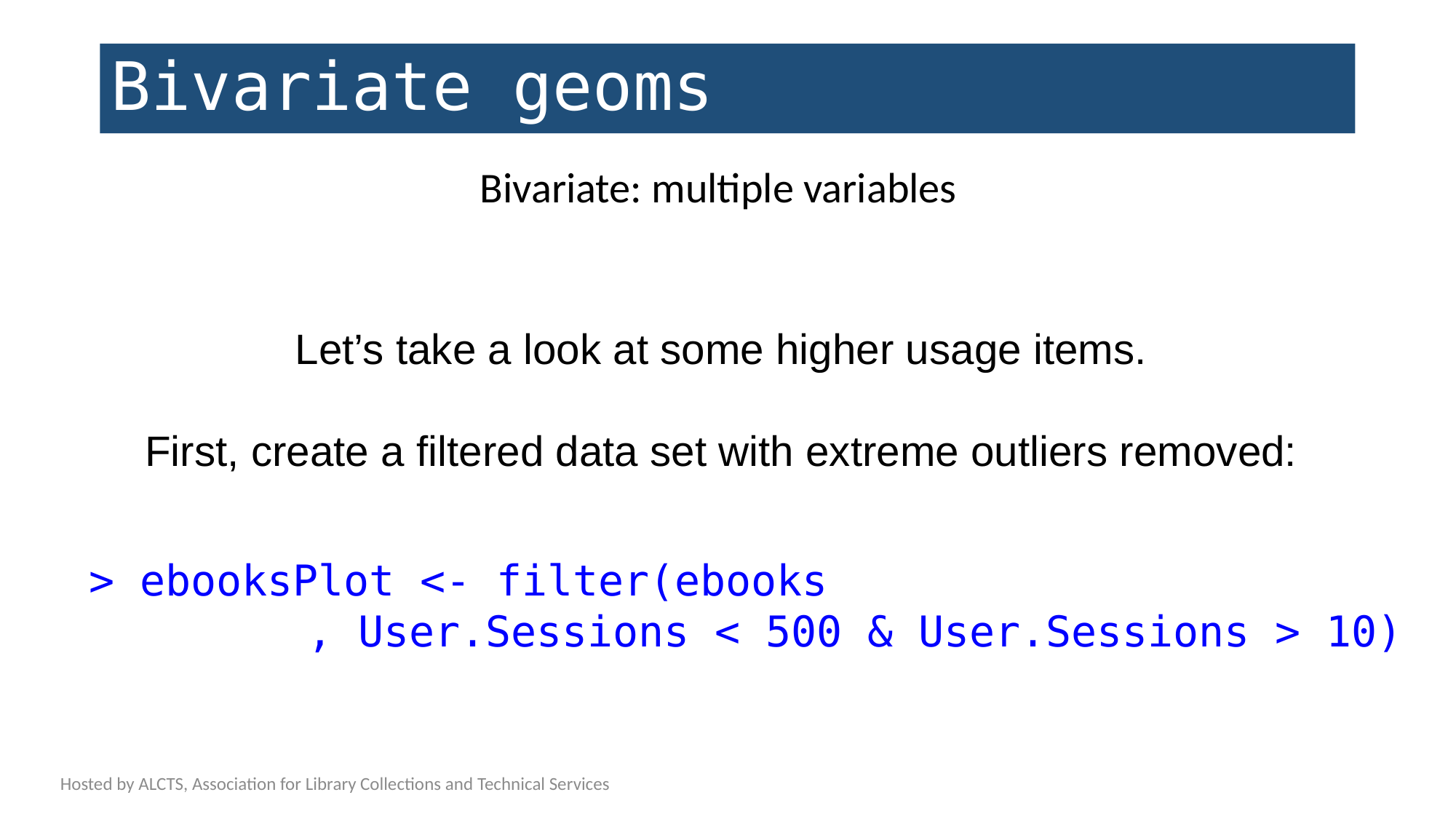

# Bivariate geoms
Bivariate: multiple variables
Let’s take a look at some higher usage items.

First, create a filtered data set with extreme outliers removed:
> ebooksPlot <- filter(ebooks
		, User.Sessions < 500 & User.Sessions > 10)
Hosted by ALCTS, Association for Library Collections and Technical Services